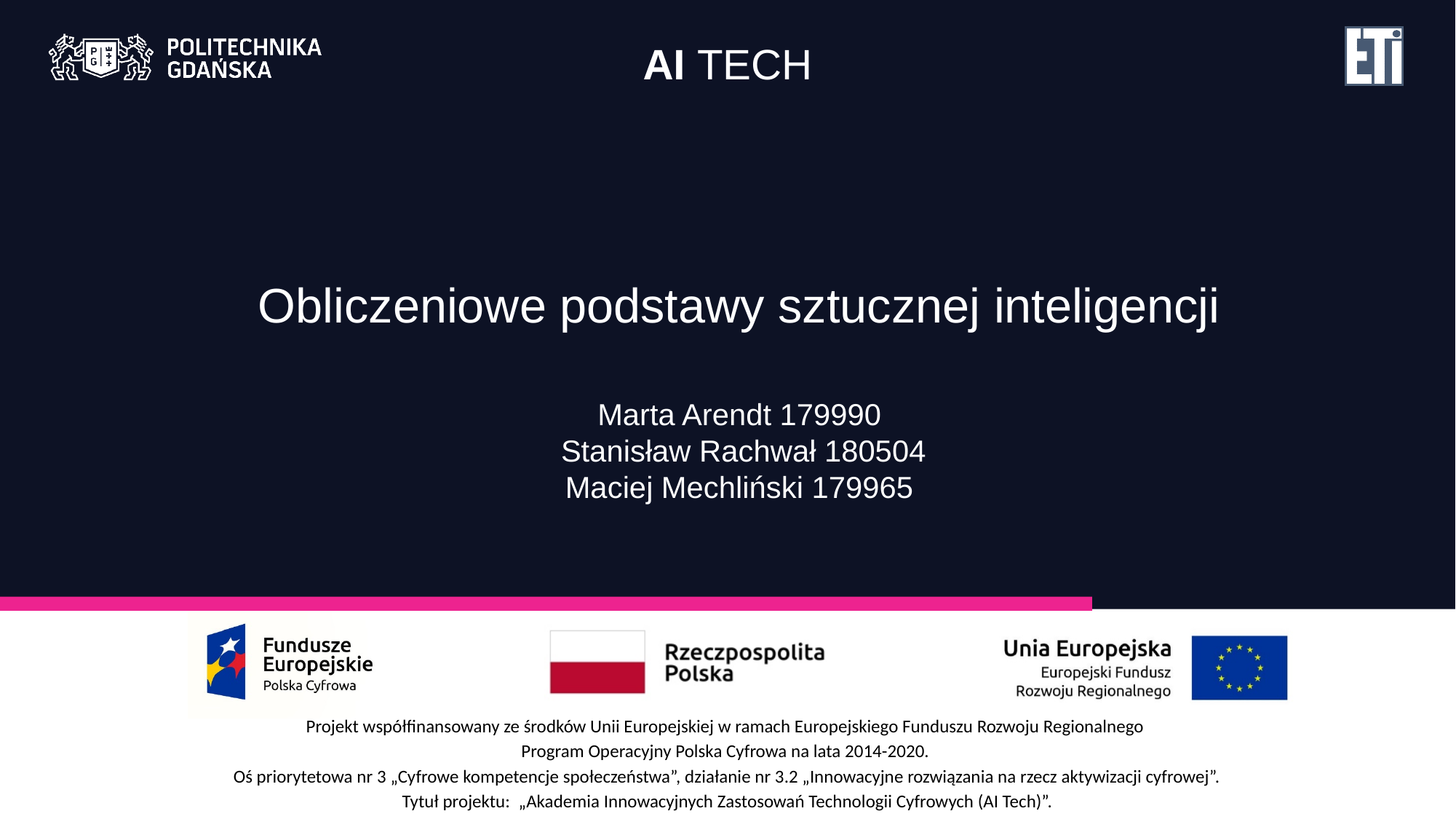

Obliczeniowe podstawy sztucznej inteligencji
Marta Arendt 179990
 Stanisław Rachwał 180504
Maciej Mechliński 179965